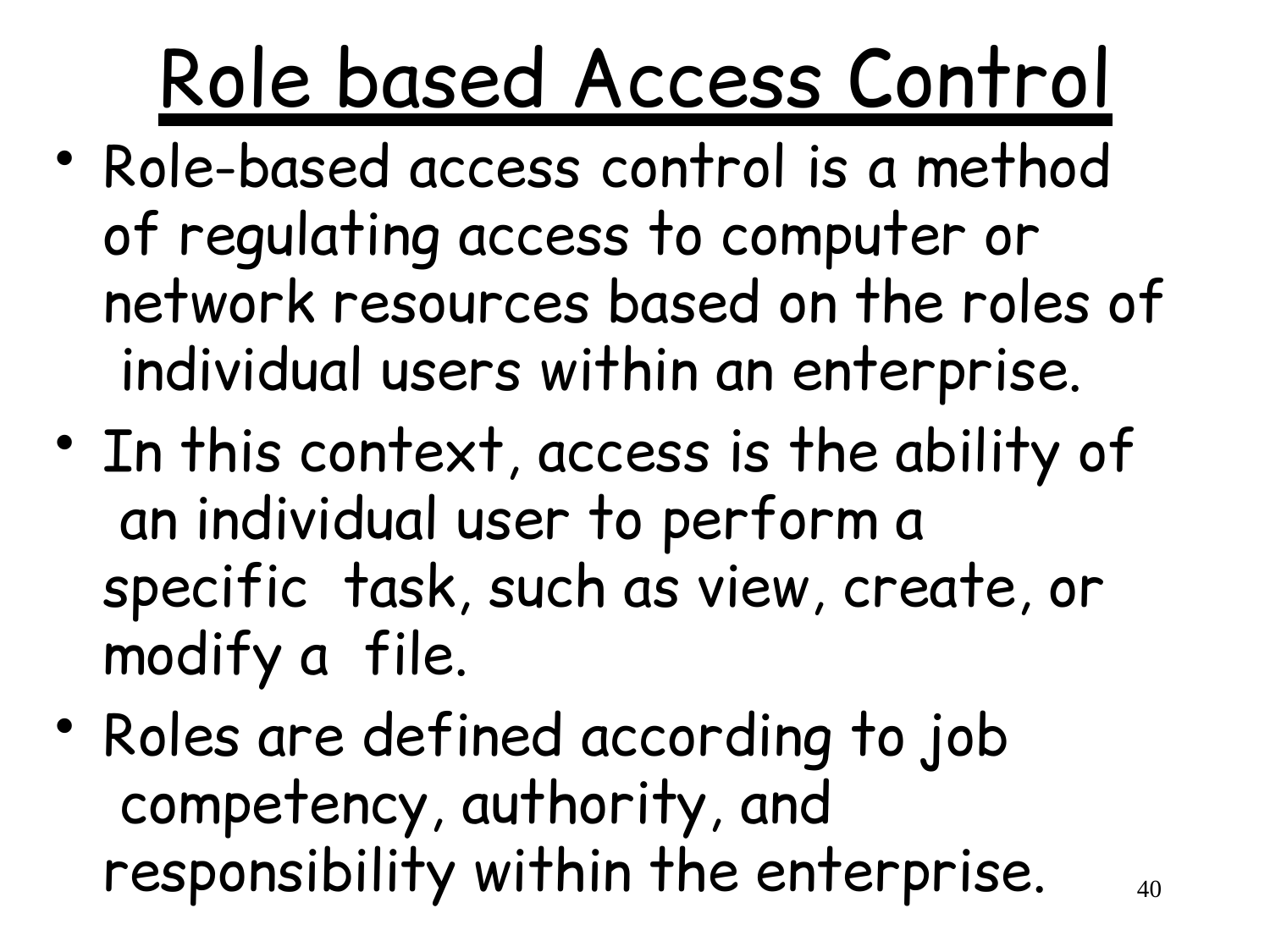

# Role based Access Control
Role-based access control is a method  of regulating access to computer or  network resources based on the roles of  individual users within an enterprise.
In this context, access is the ability of  an individual user to perform a specific  task, such as view, create, or modify a  file.
Roles are defined according to job  competency, authority, and
responsibility within the enterprise.
40